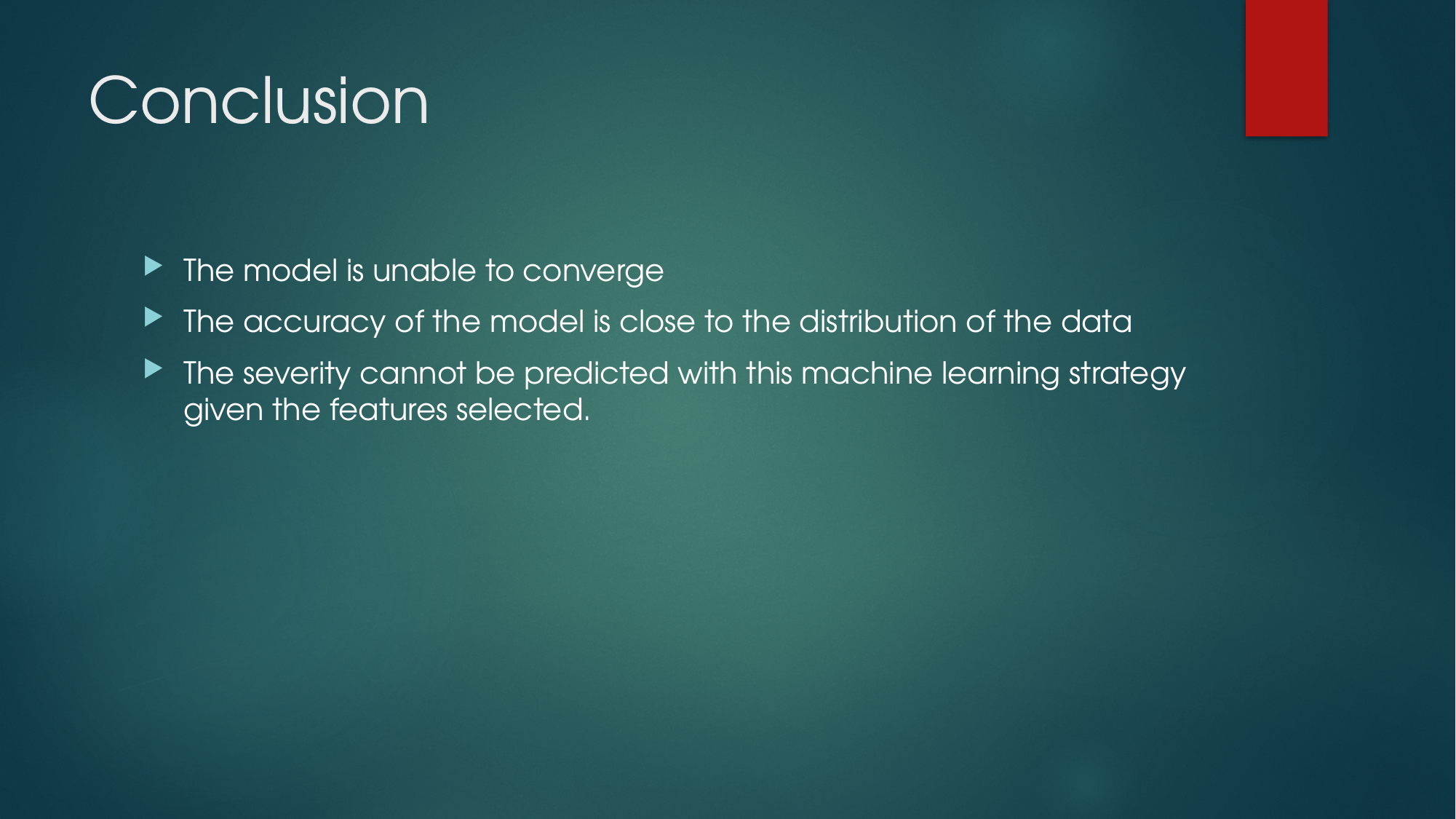

# Conclusion
The model is unable to converge
The accuracy of the model is close to the distribution of the data
The severity cannot be predicted with this machine learning strategy given the features selected.